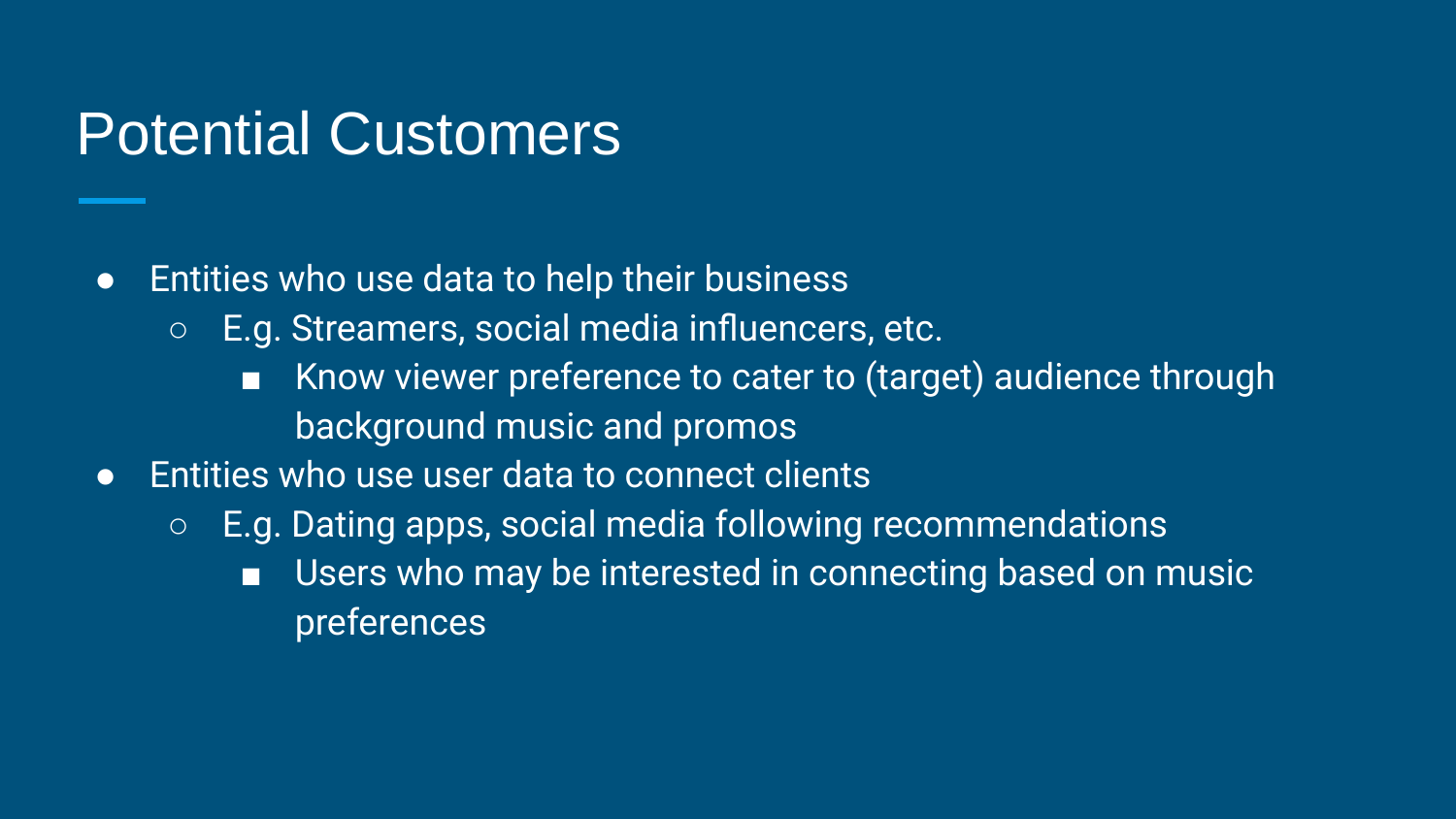

# Potential Customers
Entities who use data to help their business
E.g. Streamers, social media influencers, etc.
Know viewer preference to cater to (target) audience through background music and promos
Entities who use user data to connect clients
E.g. Dating apps, social media following recommendations
Users who may be interested in connecting based on music preferences